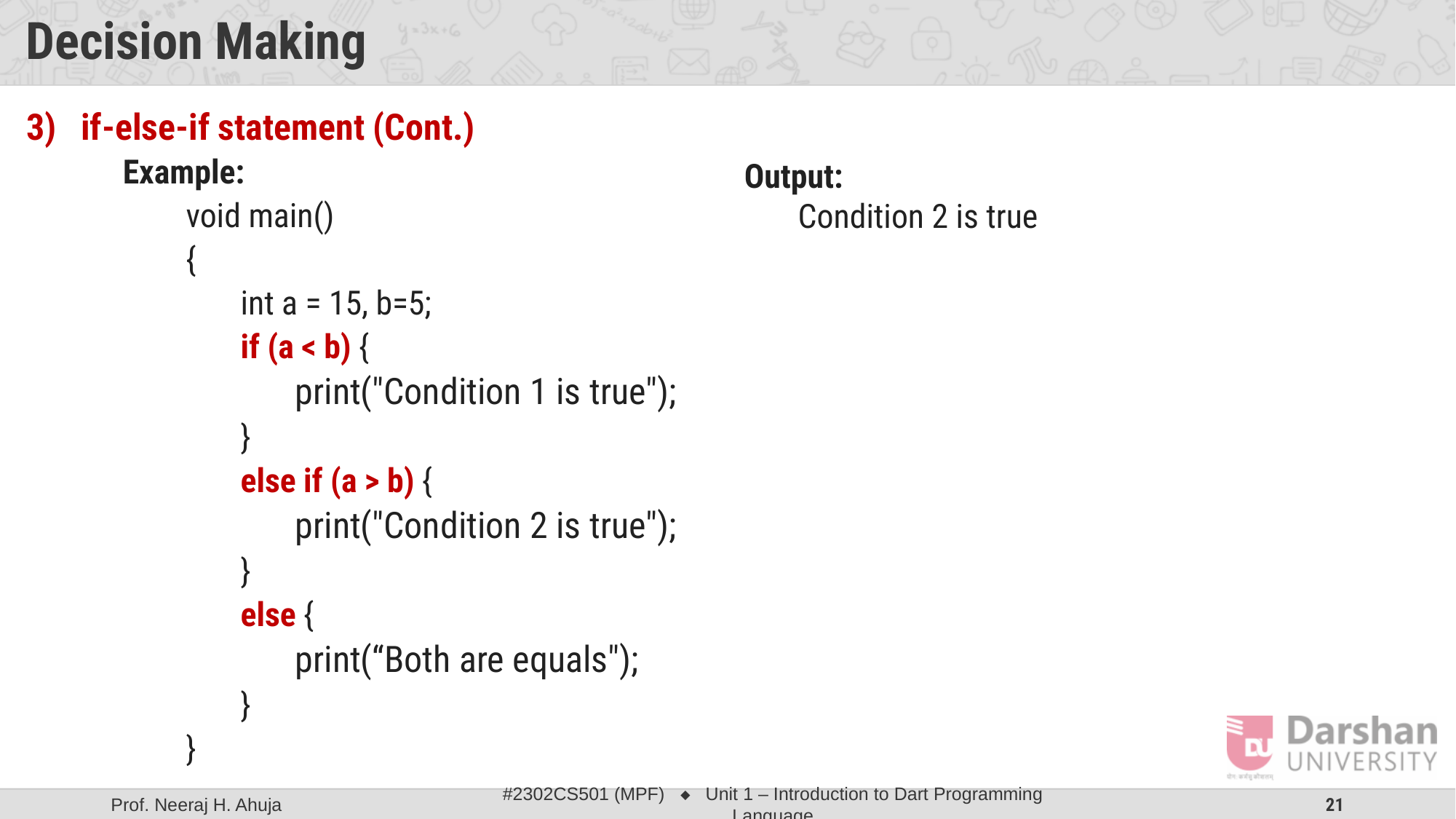

# Decision Making
if-else-if statement (Cont.)
Example:
void main()
{
int a = 15, b=5;
if (a < b) {
print("Condition 1 is true");
}
else if (a > b) {
print("Condition 2 is true");
}
else {
print(“Both are equals");
}
}
Output:
Condition 2 is true